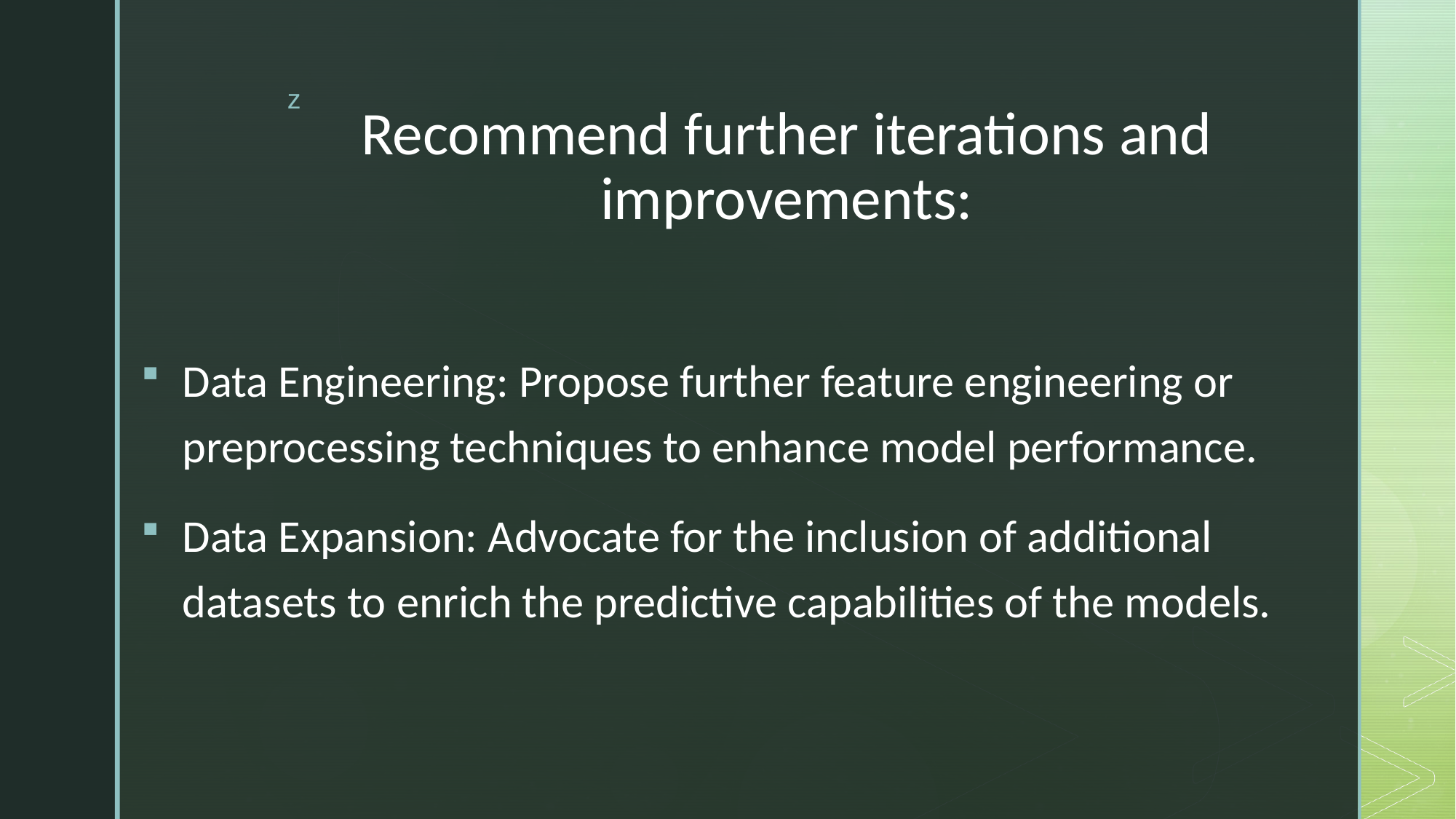

# Recommend further iterations and improvements:
Data Engineering: Propose further feature engineering or preprocessing techniques to enhance model performance.
Data Expansion: Advocate for the inclusion of additional datasets to enrich the predictive capabilities of the models.